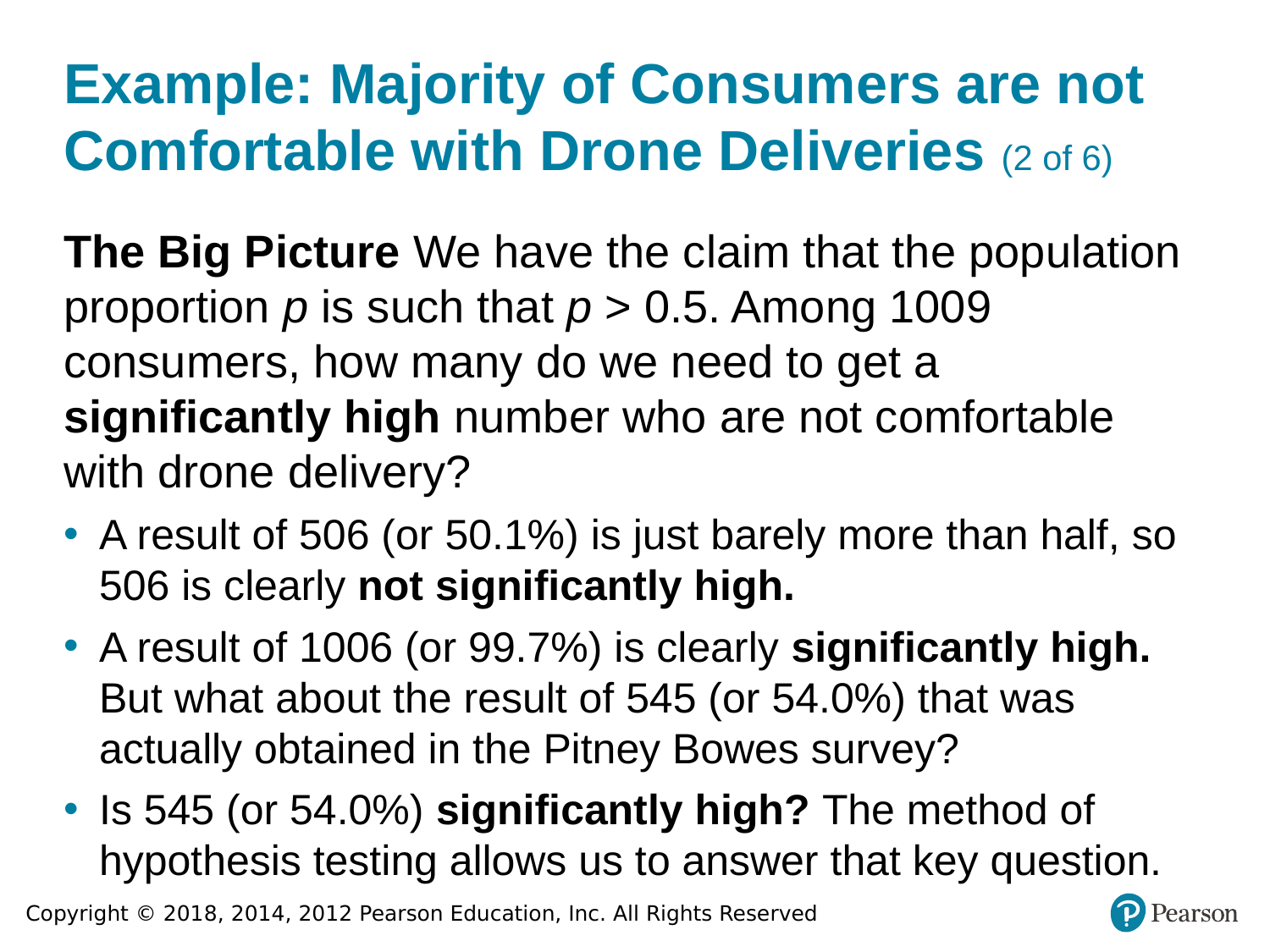

# Example: Majority of Consumers are not Comfortable with Drone Deliveries (2 of 6)
The Big Picture We have the claim that the population proportion p is such that p > 0.5. Among 1009 consumers, how many do we need to get a significantly high number who are not comfortable with drone delivery?
A result of 506 (or 50.1%) is just barely more than half, so 506 is clearly not significantly high.
A result of 1006 (or 99.7%) is clearly significantly high. But what about the result of 545 (or 54.0%) that was actually obtained in the Pitney Bowes survey?
Is 545 (or 54.0%) significantly high? The method of hypothesis testing allows us to answer that key question.